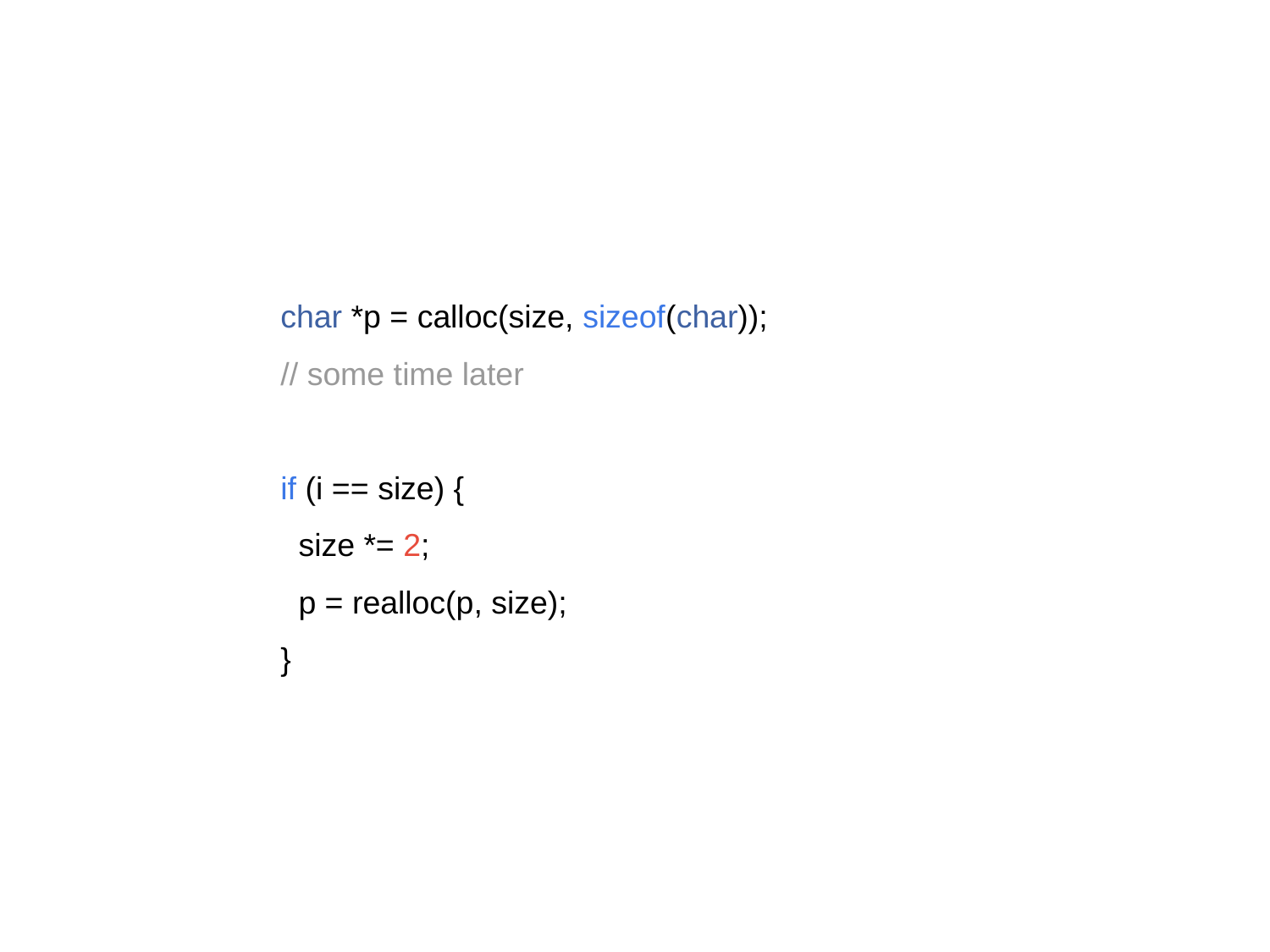

char *p = calloc(size, sizeof(char));
// some time later

if (i == size) {
  size *= 2;
  p = realloc(p, size);
}